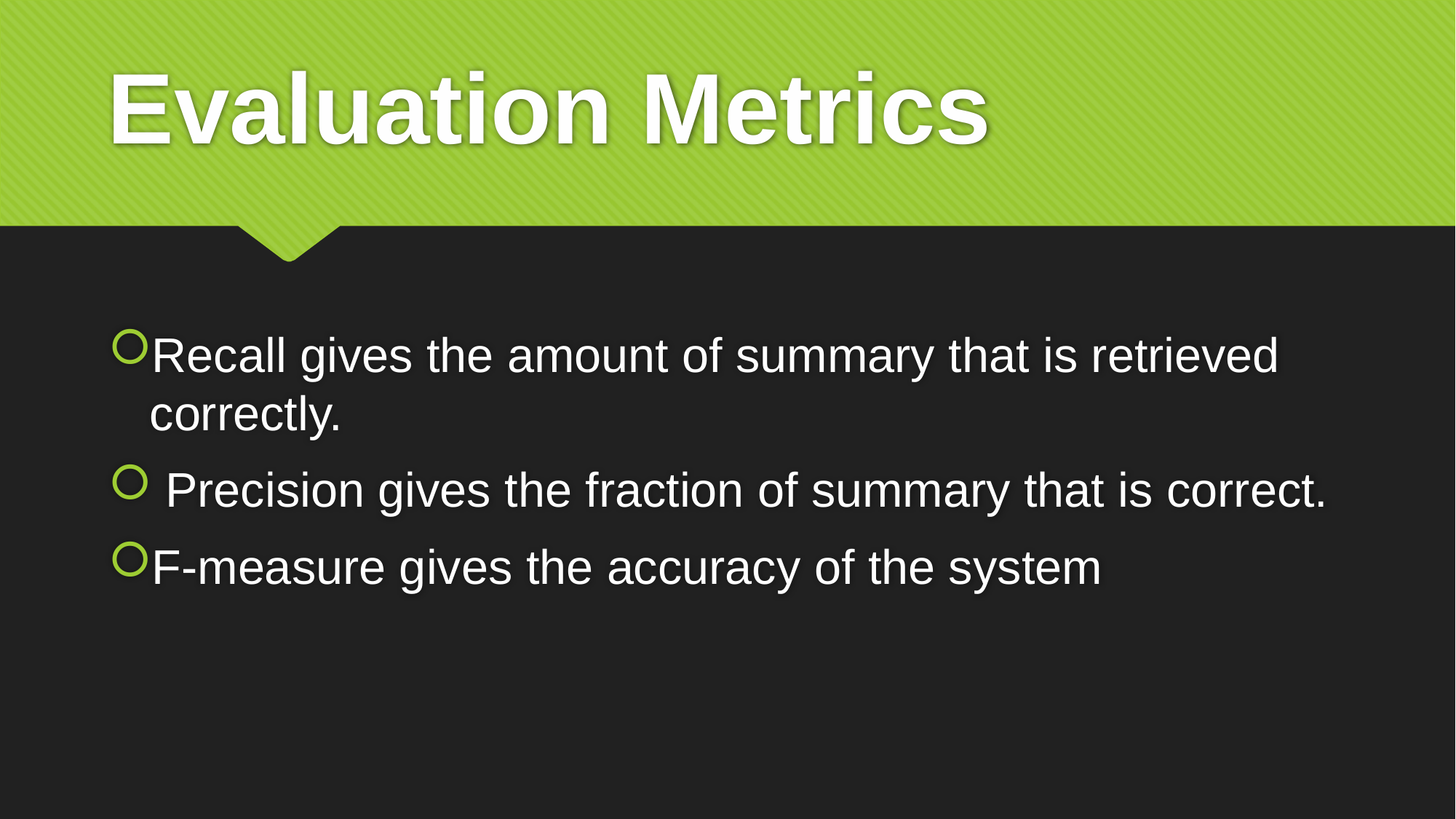

# Evaluation Metrics
Recall gives the amount of summary that is retrieved correctly.
 Precision gives the fraction of summary that is correct.
F-measure gives the accuracy of the system